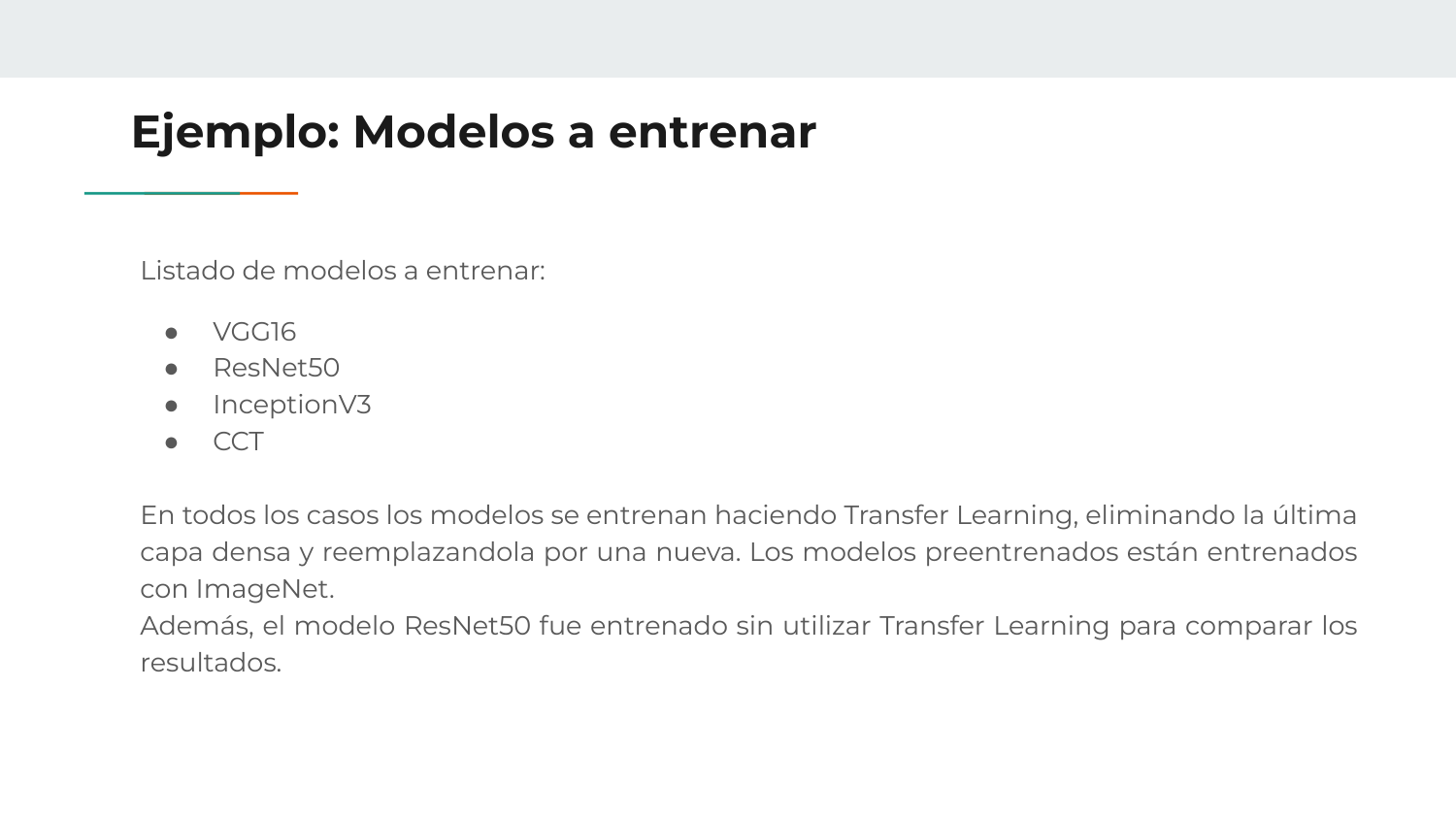

# Ejemplo: Modelos a entrenar
Listado de modelos a entrenar:
VGG16
ResNet50
InceptionV3
CCT

En todos los casos los modelos se entrenan haciendo Transfer Learning, eliminando la última capa densa y reemplazandola por una nueva. Los modelos preentrenados están entrenados con ImageNet.
Además, el modelo ResNet50 fue entrenado sin utilizar Transfer Learning para comparar los resultados.